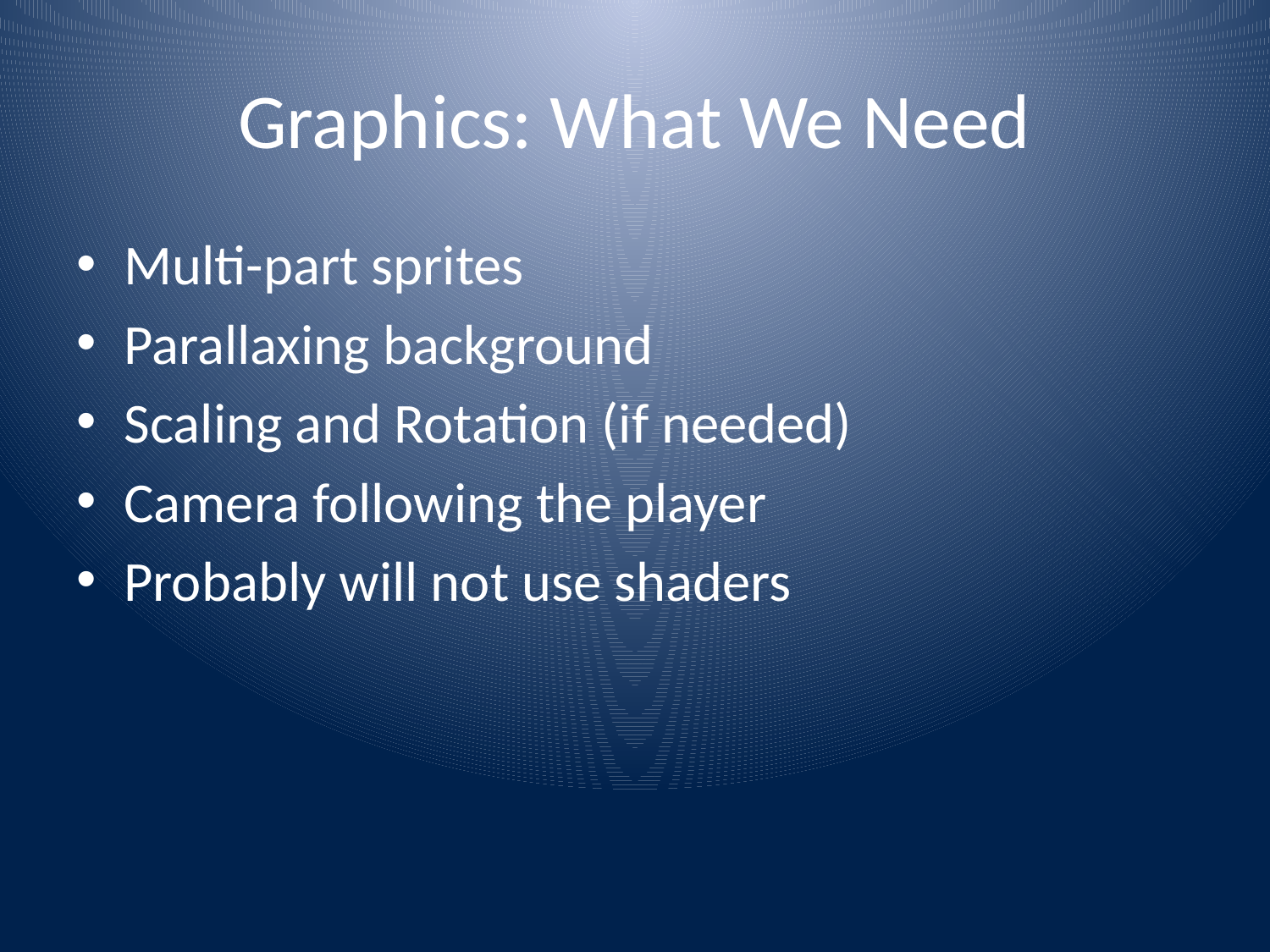

# Graphics: What We Need
Multi-part sprites
Parallaxing background
Scaling and Rotation (if needed)
Camera following the player
Probably will not use shaders